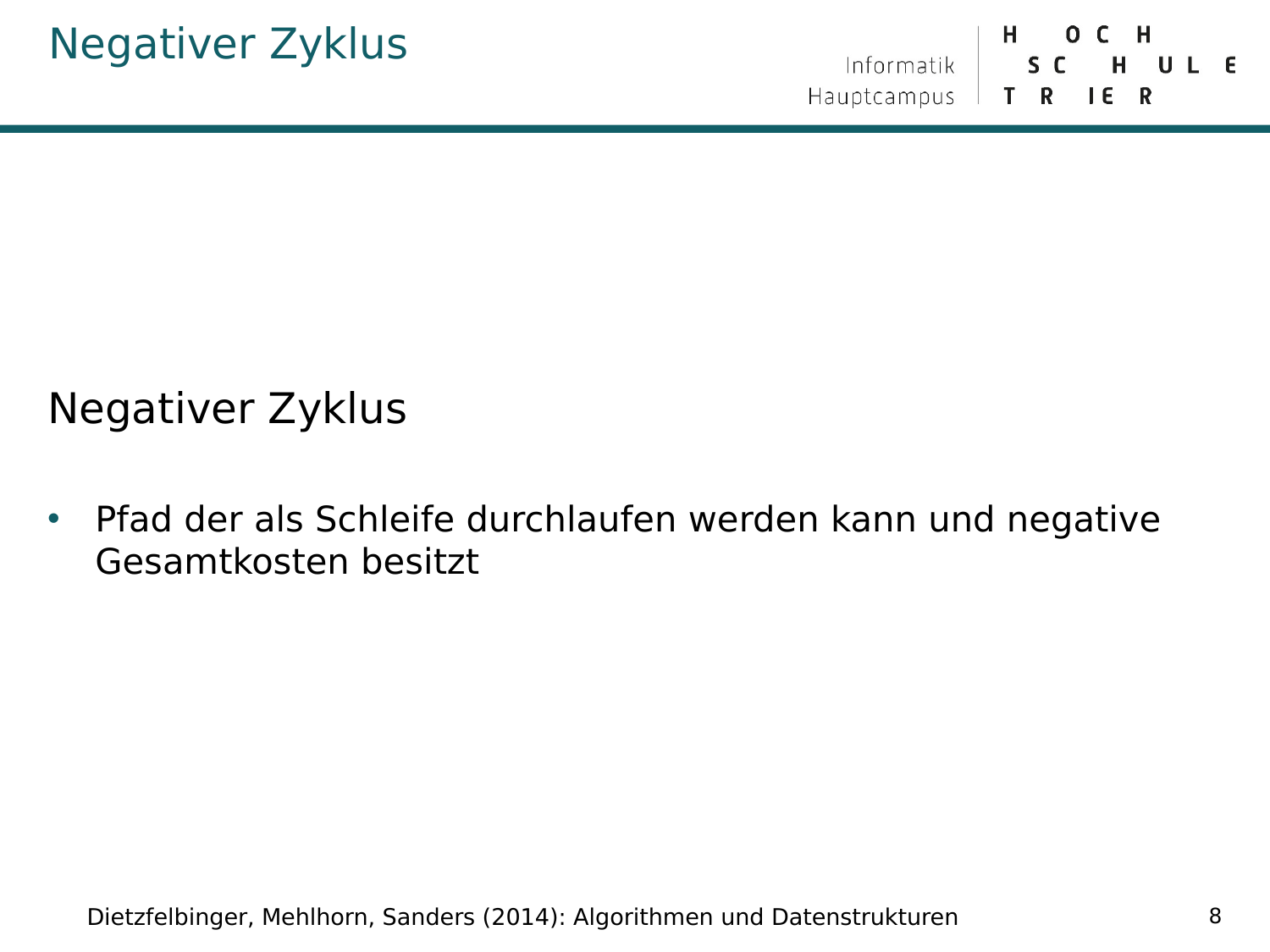

Negativer Zyklus
# Negativer Zyklus

Pfad der als Schleife durchlaufen werden kann und negative Gesamtkosten besitzt

Dietzfelbinger, Mehlhorn, Sanders (2014): Algorithmen und Datenstrukturen
8